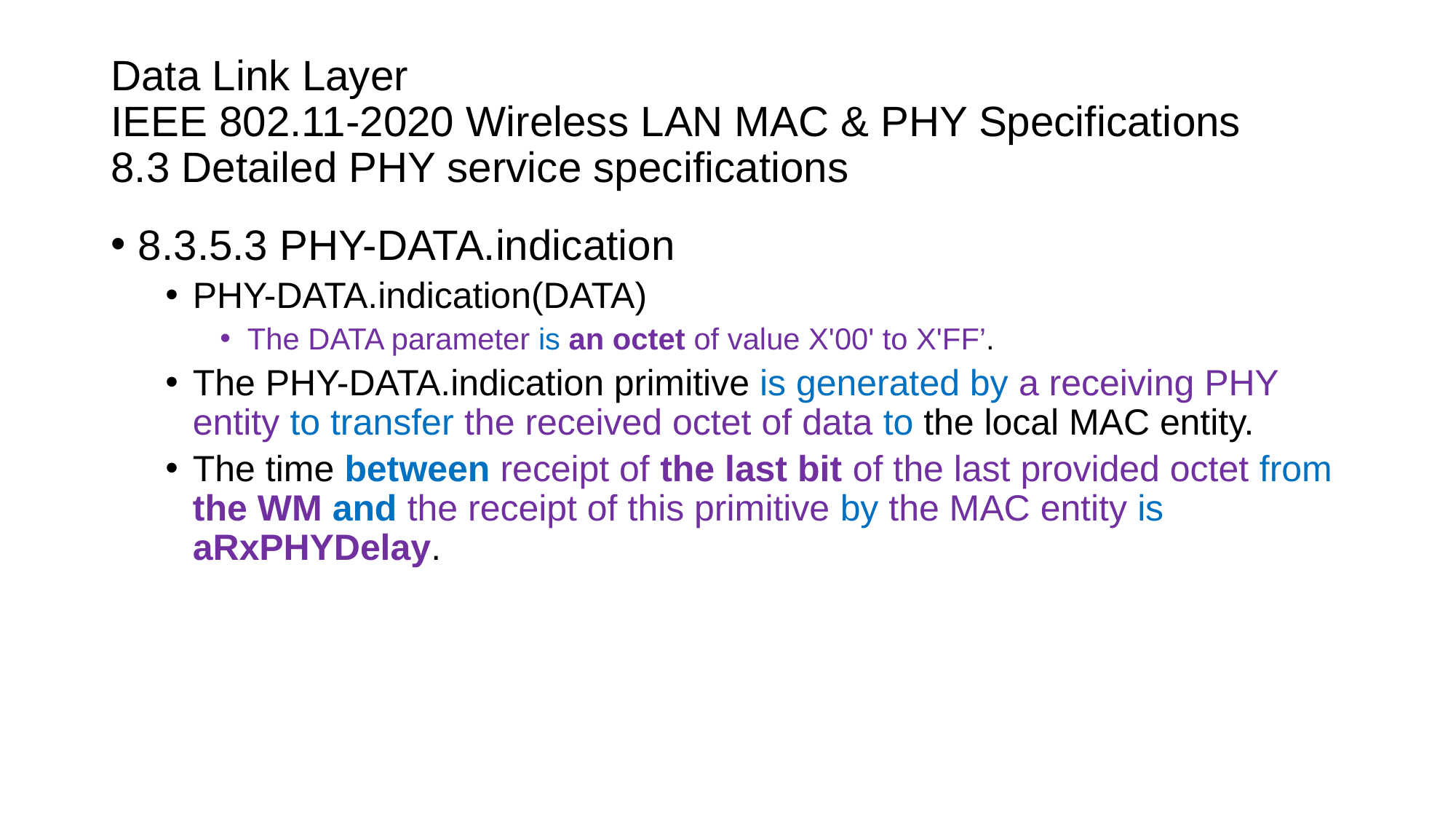

# Data Link Layer IEEE 802.11-2020 Wireless LAN MAC & PHY Specifications 8.3 Detailed PHY service specifications
8.3.5.3 PHY-DATA.indication
PHY-DATA.indication(DATA)
The DATA parameter is an octet of value X'00' to X'FF’.
The PHY-DATA.indication primitive is generated by a receiving PHY entity to transfer the received octet of data to the local MAC entity.
The time between receipt of the last bit of the last provided octet from the WM and the receipt of this primitive by the MAC entity is aRxPHYDelay.